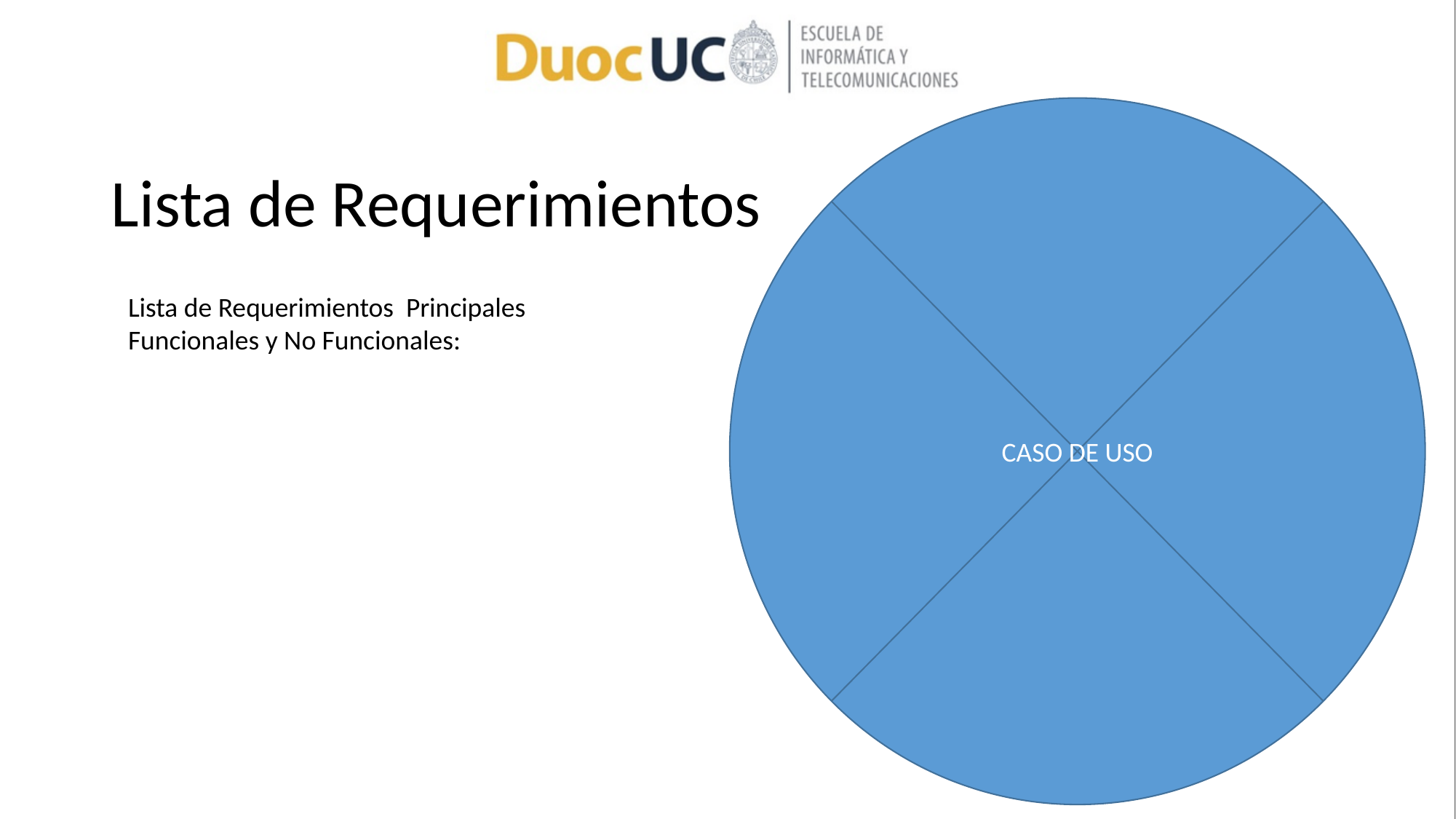

CASO DE USO
# Lista de Requerimientos
Lista de Requerimientos  Principales
Funcionales y No Funcionales: